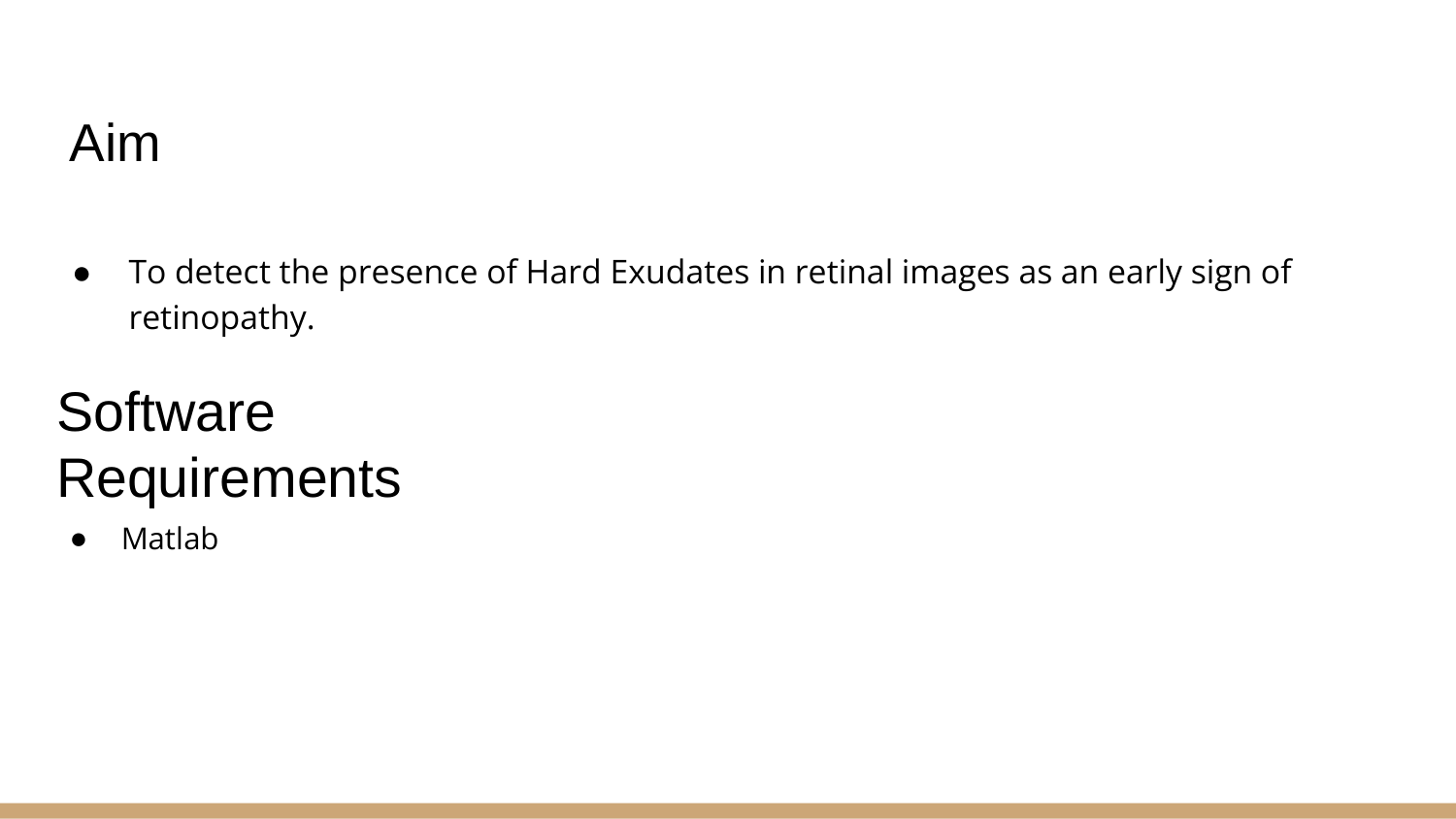

# Aim
To detect the presence of Hard Exudates in retinal images as an early sign of retinopathy.

Software Requirements
Matlab